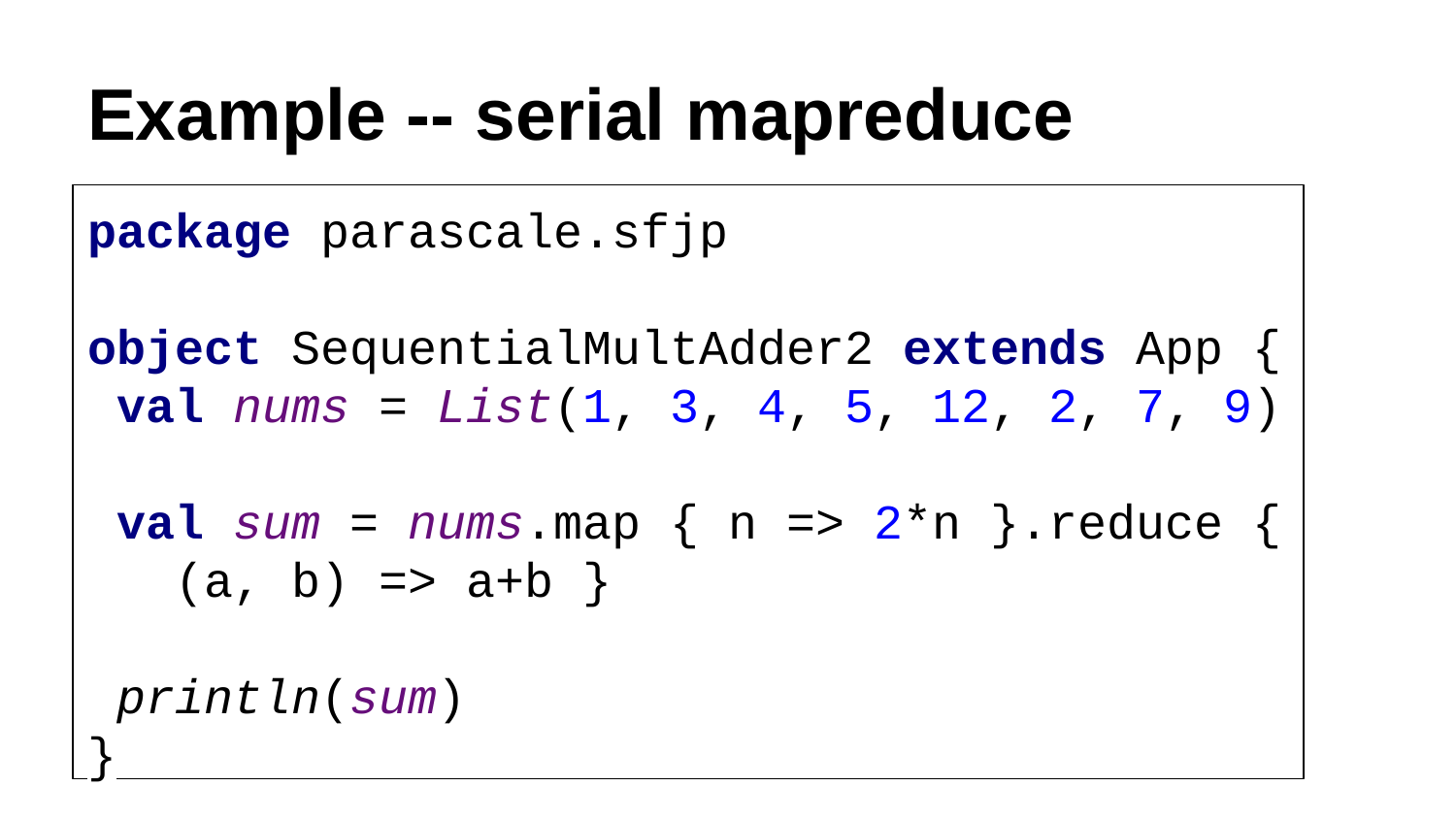

# Example -- serial mapreduce
package parascale.sfjp

object SequentialMultAdder2 extends App {
 val nums = List(1, 3, 4, 5, 12, 2, 7, 9)

 val sum = nums.map { n => 2*n }.reduce {
   (a, b) => a+b }

 println(sum)
}